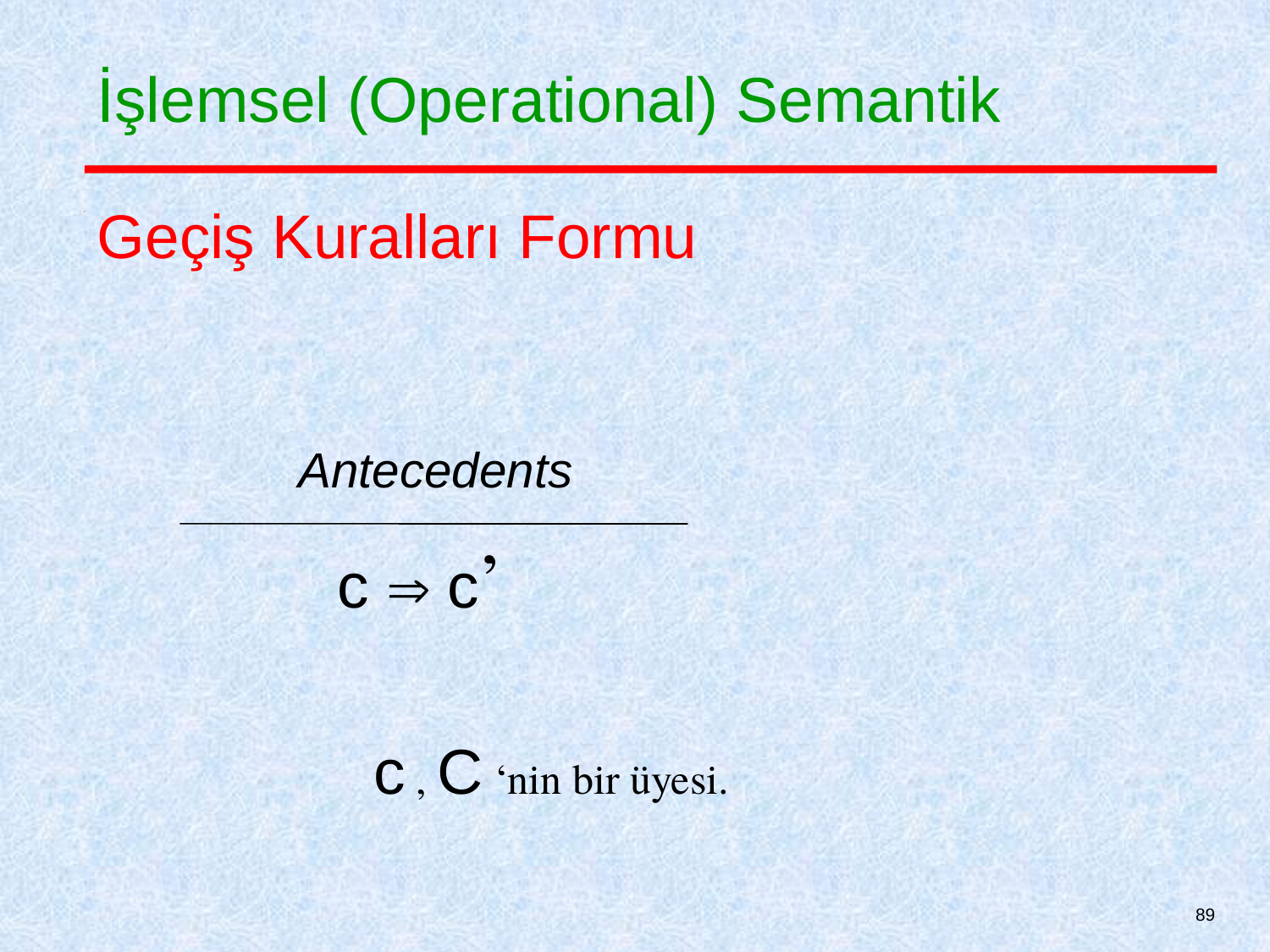

İşlemsel (Operational) Semantik
# Geçiş Kuralları Formu
Antecedents

 c ⇒ c’
c , C ‘nin bir üyesi.
89